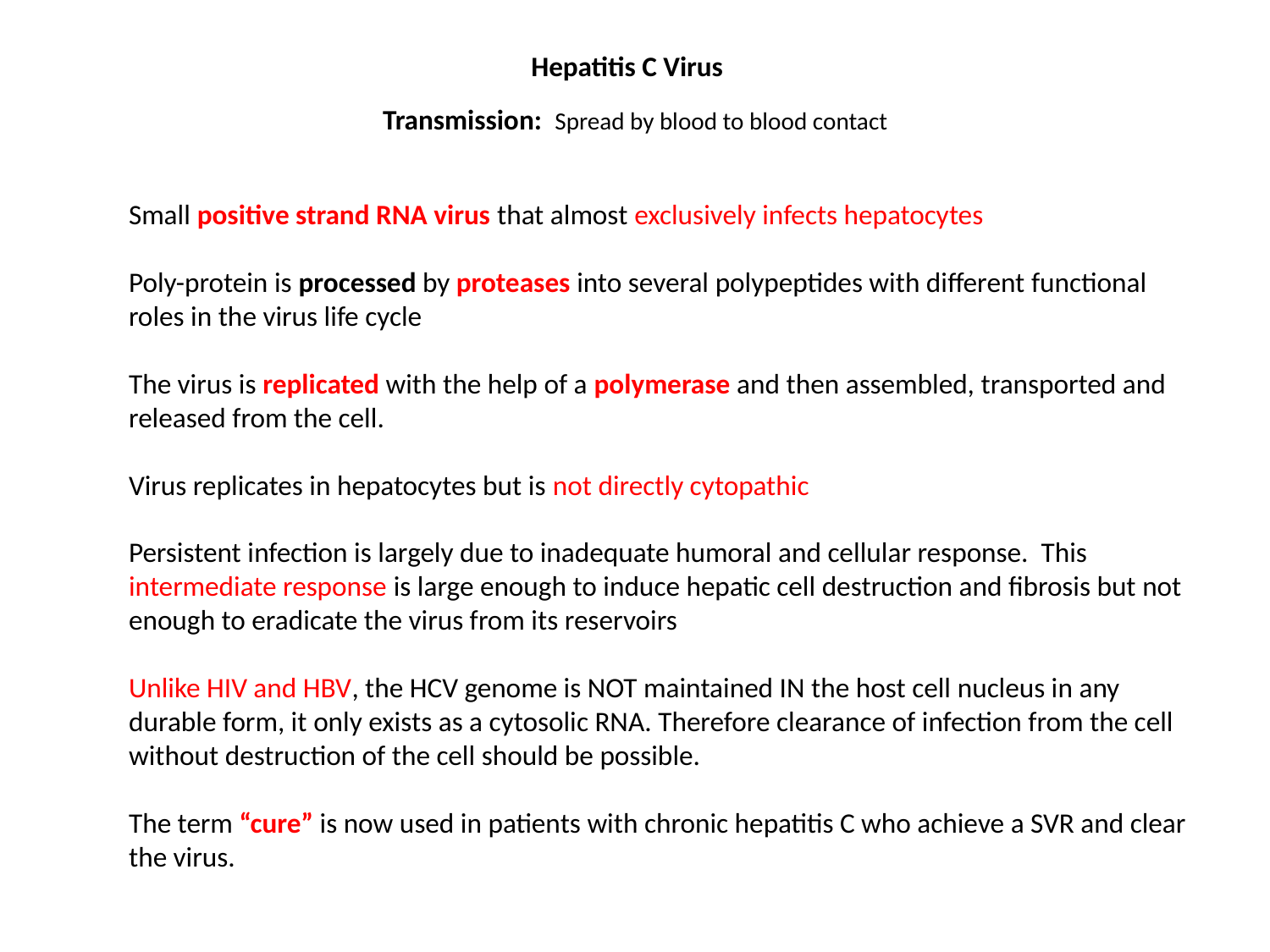

Hepatitis C Virus
Transmission:  Spread by blood to blood contact
Small positive strand RNA virus that almost exclusively infects hepatocytes

Poly-protein is processed by proteases into several polypeptides with different functional roles in the virus life cycle

The virus is replicated with the help of a polymerase and then assembled, transported and released from the cell.

Virus replicates in hepatocytes but is not directly cytopathic

Persistent infection is largely due to inadequate humoral and cellular response.  This intermediate response is large enough to induce hepatic cell destruction and fibrosis but not enough to eradicate the virus from its reservoirs

Unlike HIV and HBV, the HCV genome is NOT maintained IN the host cell nucleus in any durable form, it only exists as a cytosolic RNA. Therefore clearance of infection from the cell without destruction of the cell should be possible.

The term “cure” is now used in patients with chronic hepatitis C who achieve a SVR and clear the virus.